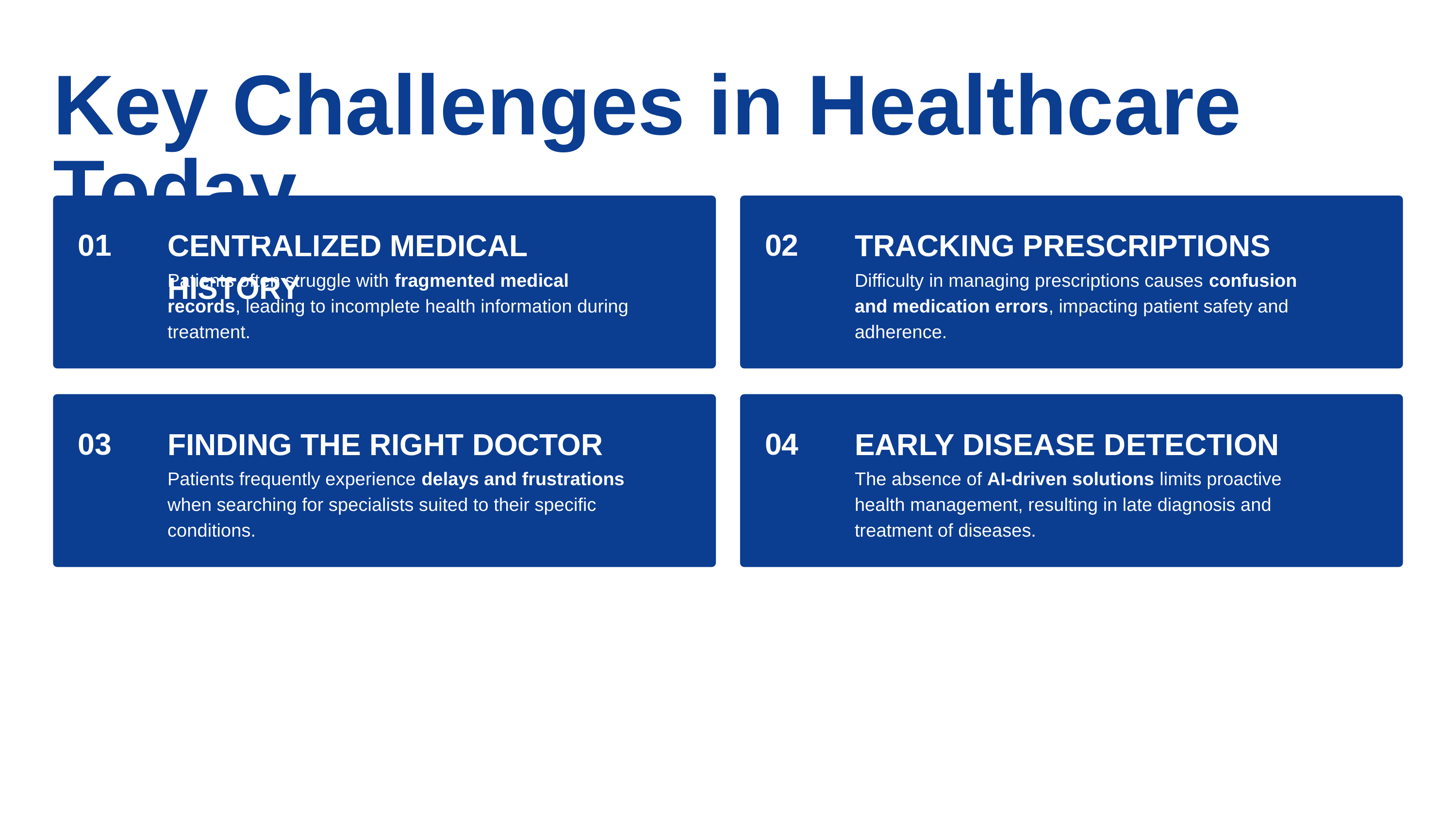

Key Challenges in Healthcare Today

01
02
CENTRALIZED MEDICAL HISTORY
Patients often struggle with fragmented medical records, leading to incomplete health information during treatment.
TRACKING PRESCRIPTIONS
Difficulty in managing prescriptions causes confusion and medication errors, impacting patient safety and adherence.

03
04
FINDING THE RIGHT DOCTOR
Patients frequently experience delays and frustrations when searching for specialists suited to their specific conditions.
EARLY DISEASE DETECTION
The absence of AI-driven solutions limits proactive health management, resulting in late diagnosis and treatment of diseases.